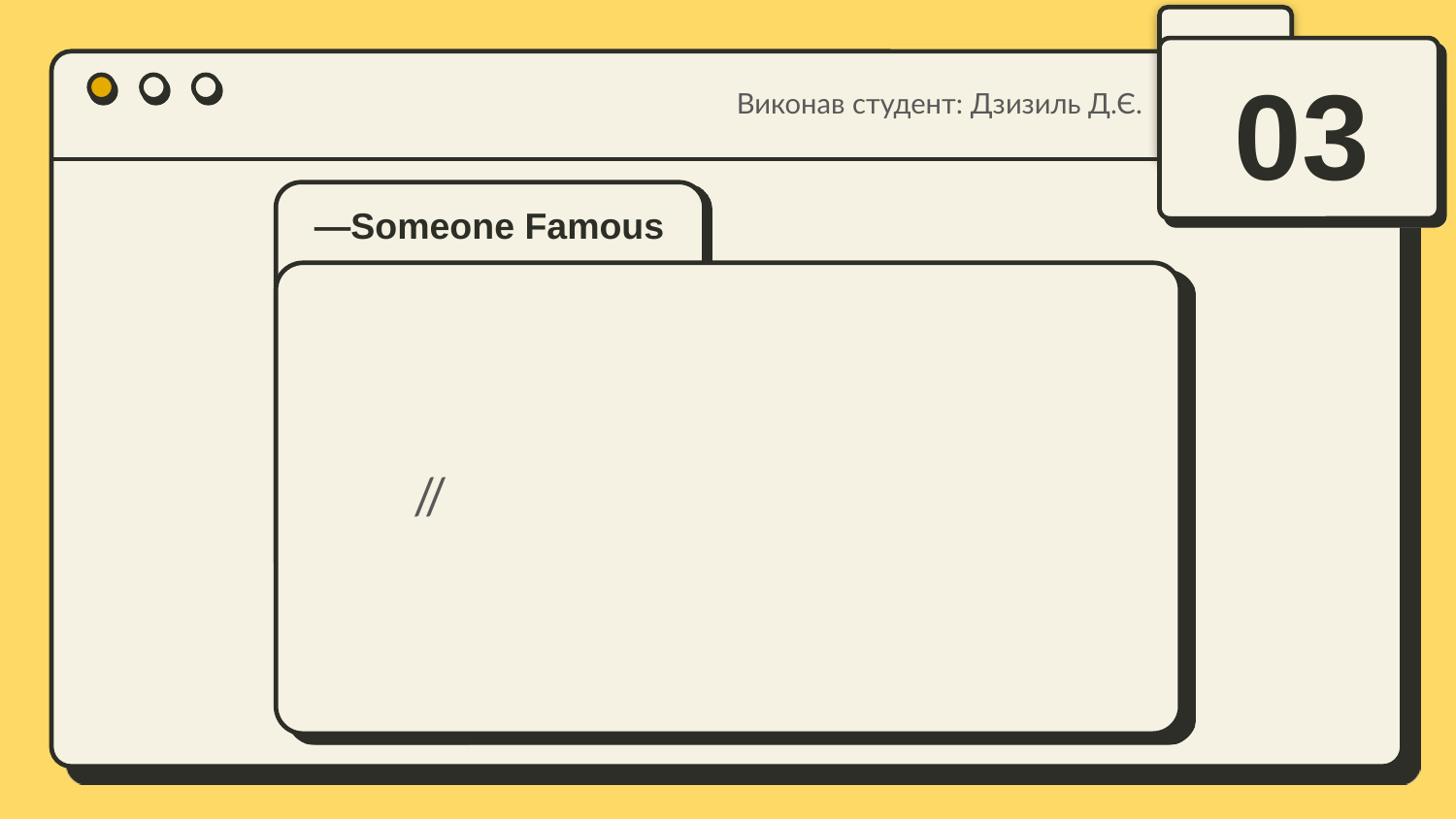

Виконав студент: Дзизиль Д.Є.
03
# —Someone Famous

//